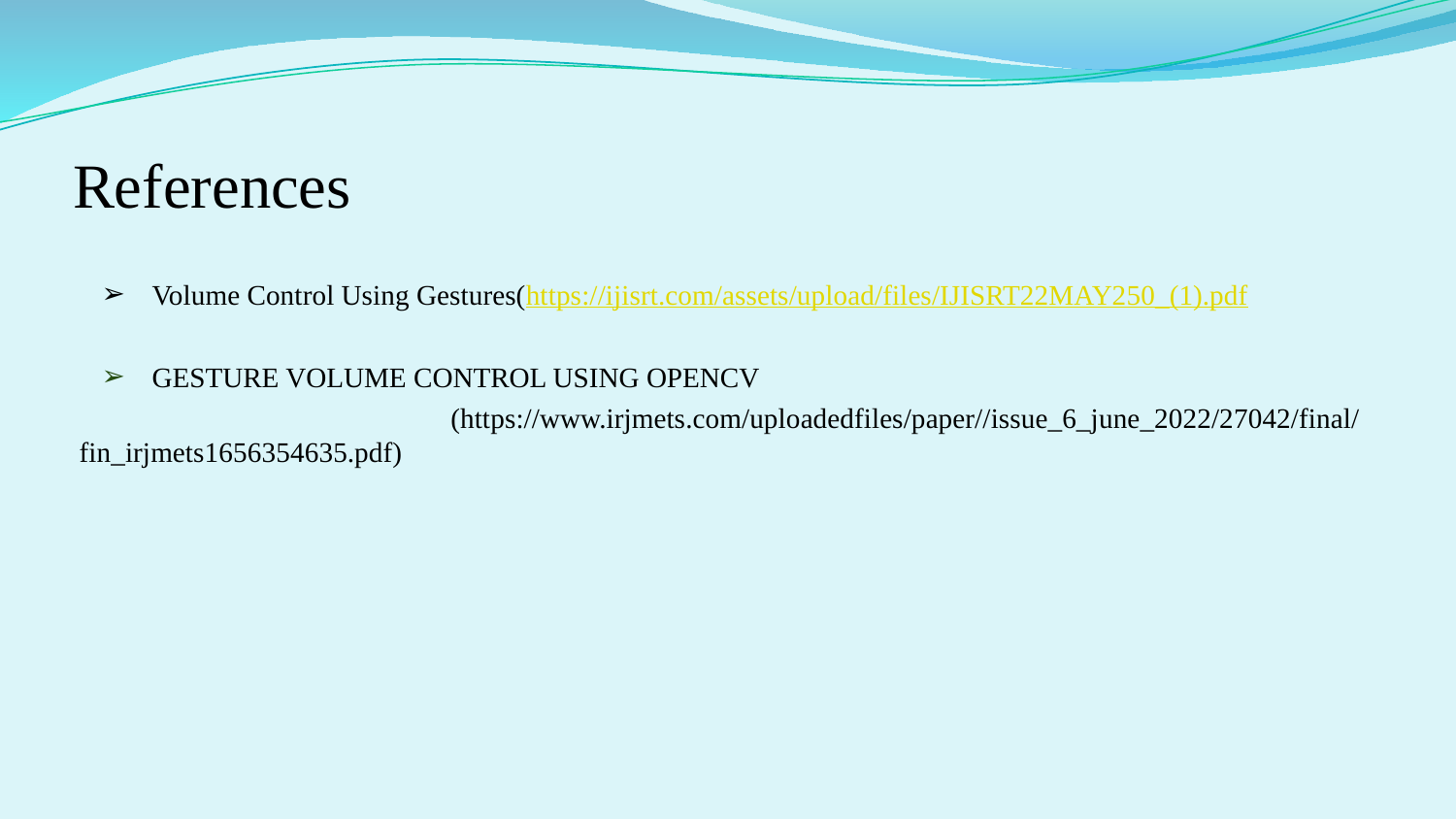

# References

Volume Control Using Gestures(https://ijisrt.com/assets/upload/files/IJISRT22MAY250_(1).pdf

GESTURE VOLUME CONTROL USING OPENCV
       (https://www.irjmets.com/uploadedfiles/paper//issue_6_june_2022/27042/final/fin_irjmets1656354635.pdf)